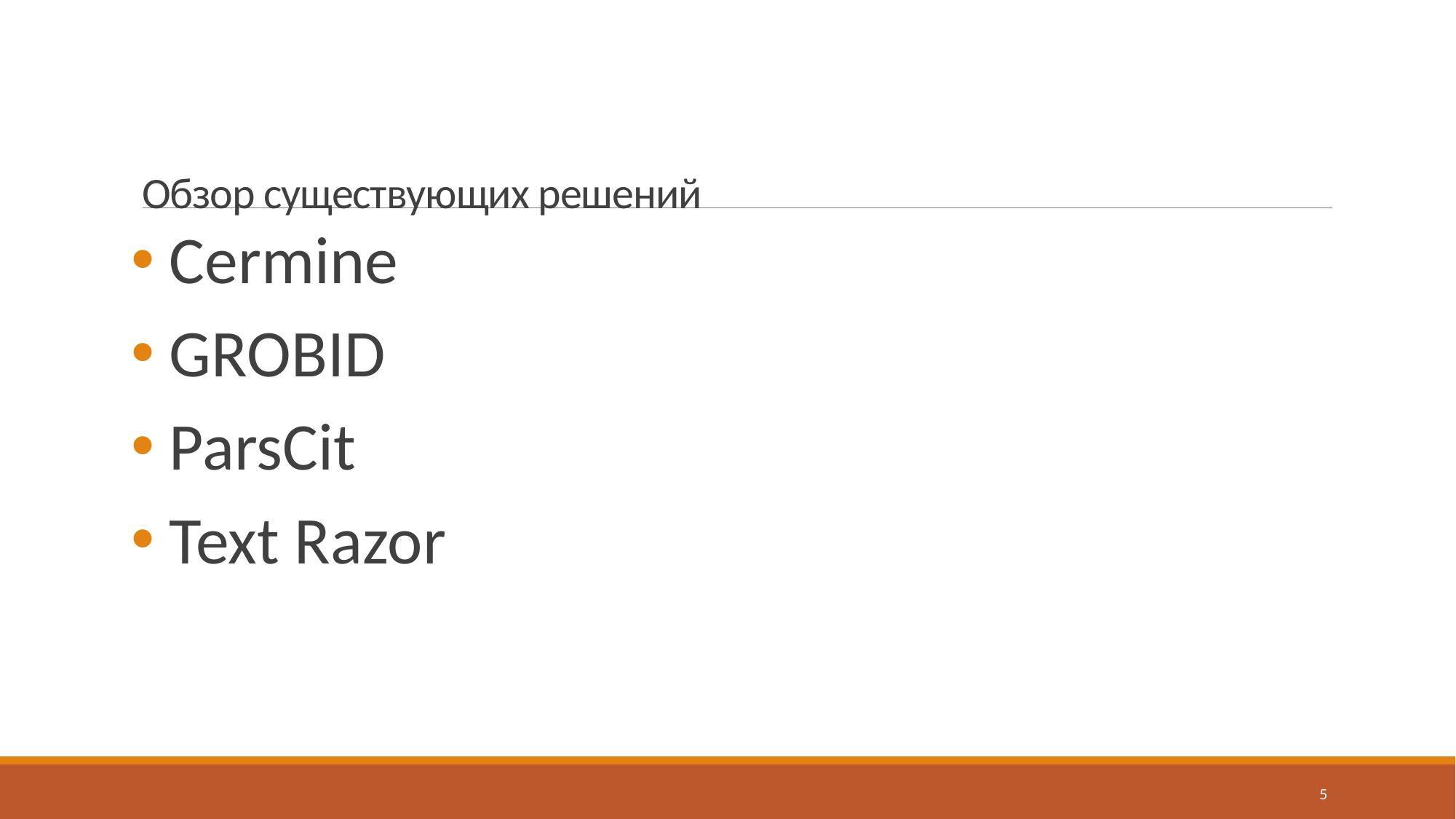

# Обзор существующих решений
 Cermine
 GROBID
 ParsCit
 Text Razor
5